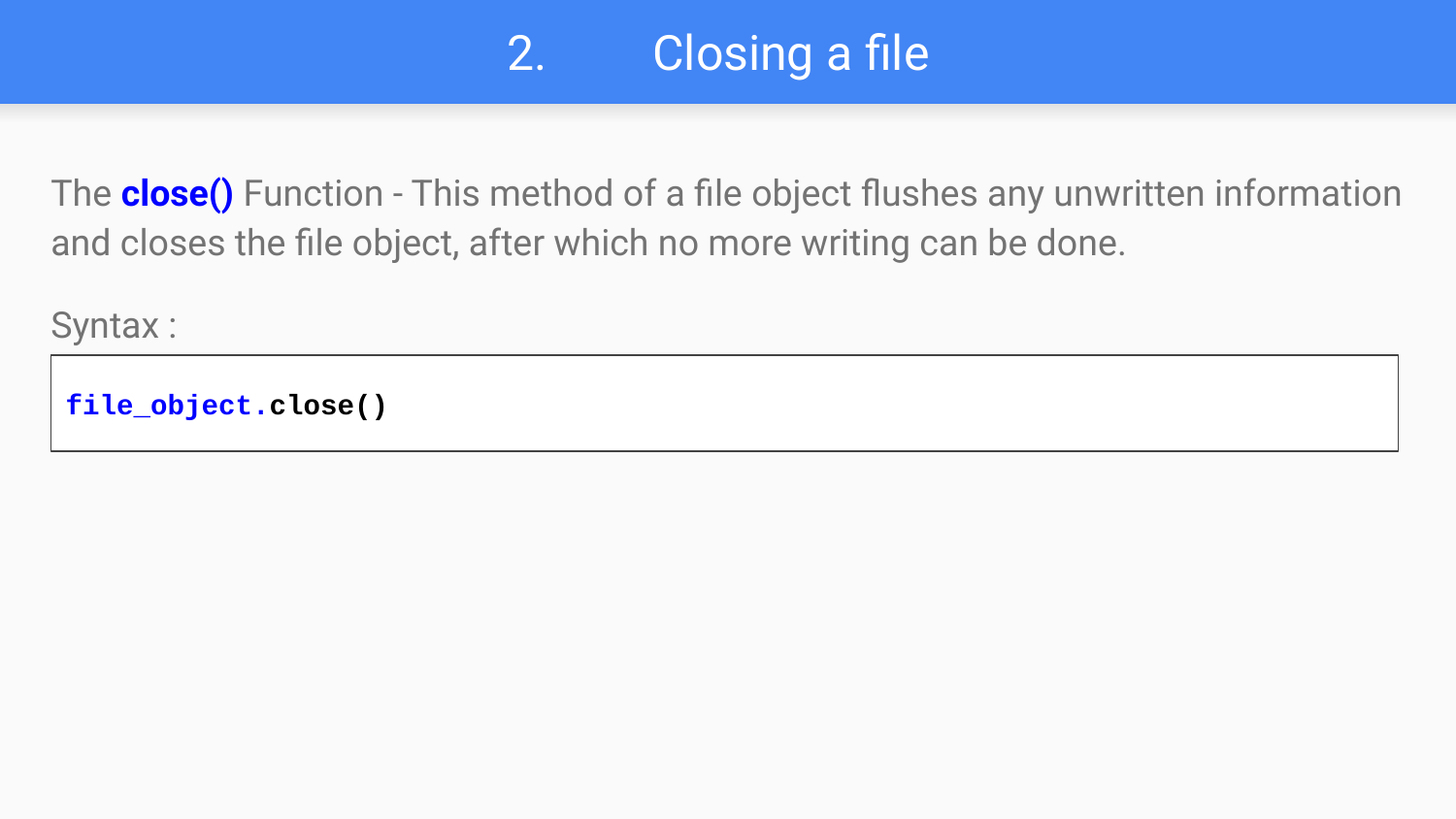

# 2.	Closing a file
The close() Function - This method of a file object flushes any unwritten information and closes the file object, after which no more writing can be done.
Syntax :

file_object.close()